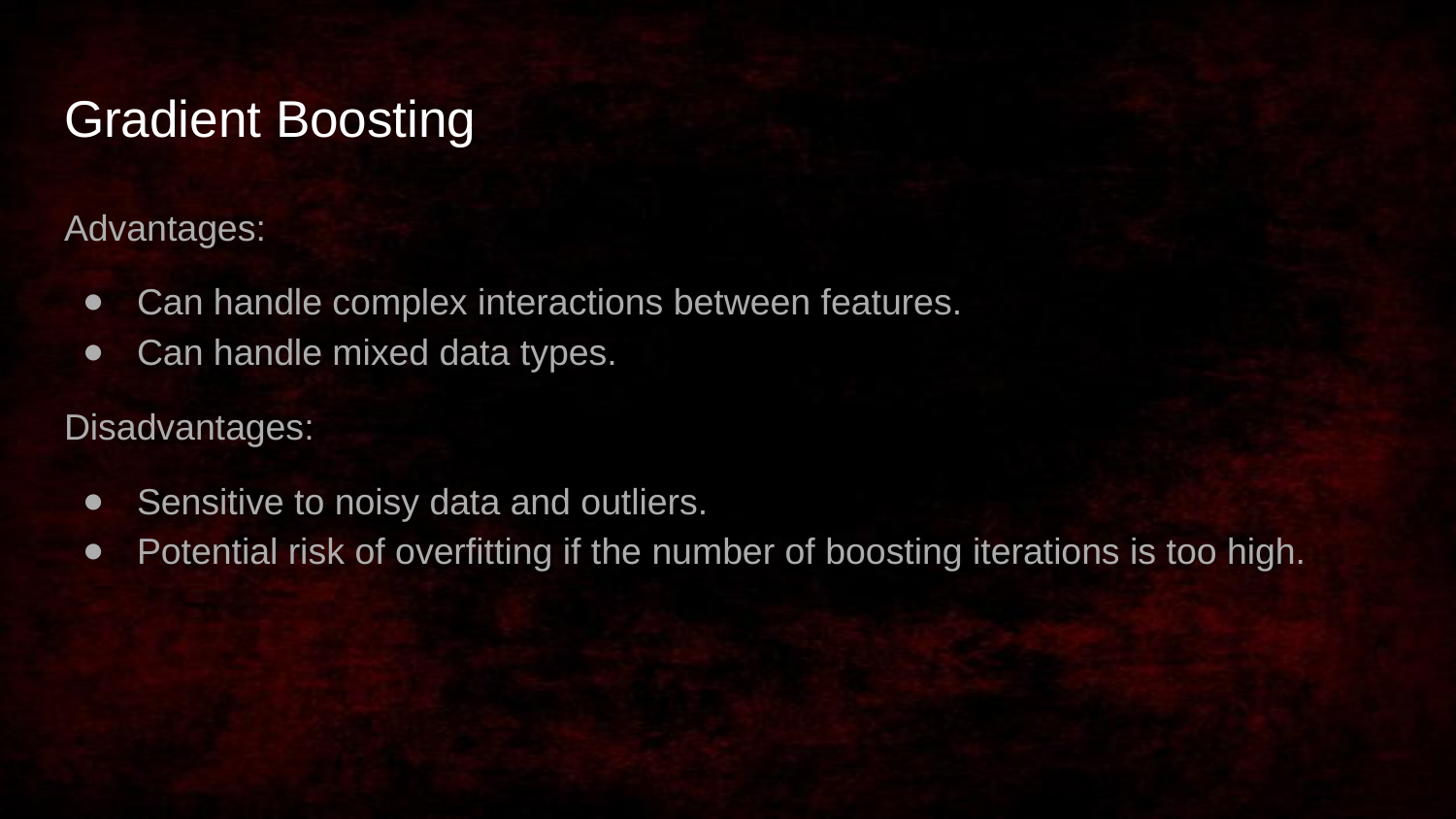

# Gradient Boosting
Advantages:
Can handle complex interactions between features.
Can handle mixed data types.
Disadvantages:
Sensitive to noisy data and outliers.
Potential risk of overfitting if the number of boosting iterations is too high.